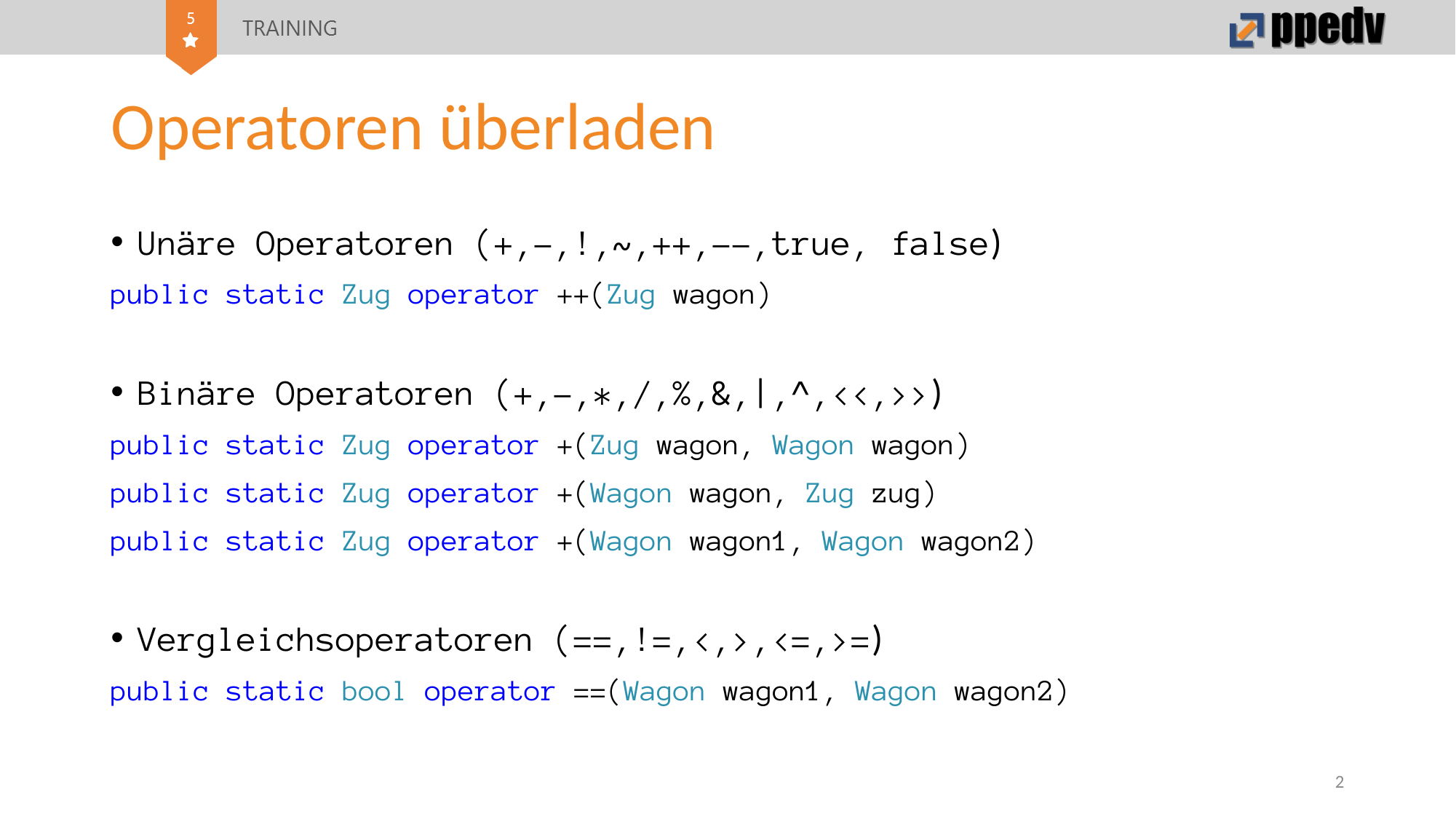

# Operatoren überladen
Unäre Operatoren (+,-,!,~,++,--,true, false)
public static Zug operator ++(Zug wagon)

Binäre Operatoren (+,-,*,/,%,&,|,^,<<,>>)
public static Zug operator +(Zug wagon, Wagon wagon)
public static Zug operator +(Wagon wagon, Zug zug)
public static Zug operator +(Wagon wagon1, Wagon wagon2)

Vergleichsoperatoren (==,!=,<,>,<=,>=)
public static bool operator ==(Wagon wagon1, Wagon wagon2)

2